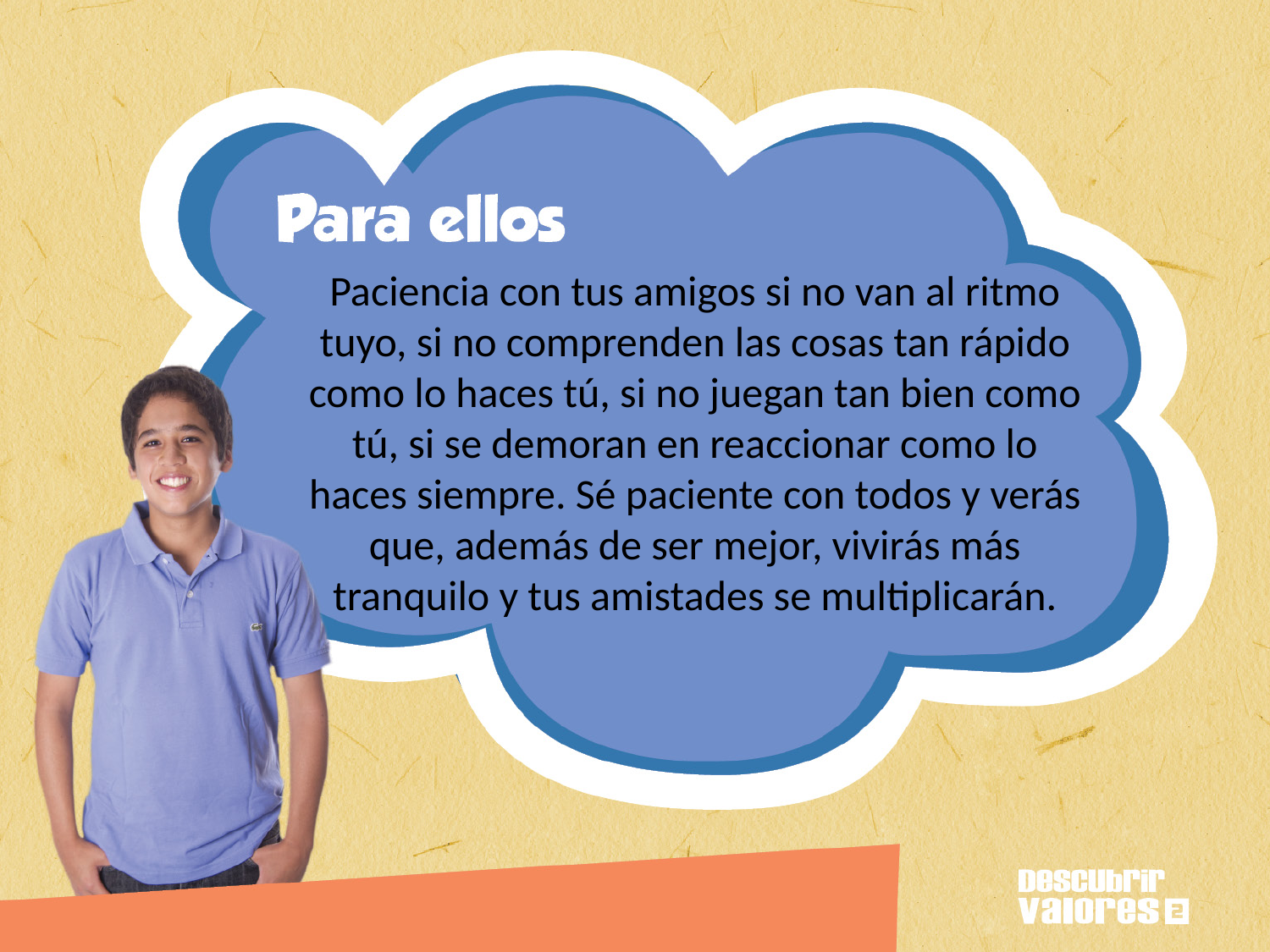

# Paciencia con tus amigos si no van al ritmo tuyo, si no comprenden las cosas tan rápido como lo haces tú, si no juegan tan bien como tú, si se demoran en reaccionar como lo haces siempre. Sé paciente con todos y verás que, además de ser mejor, vivirás más tranquilo y tus amistades se multiplicarán.